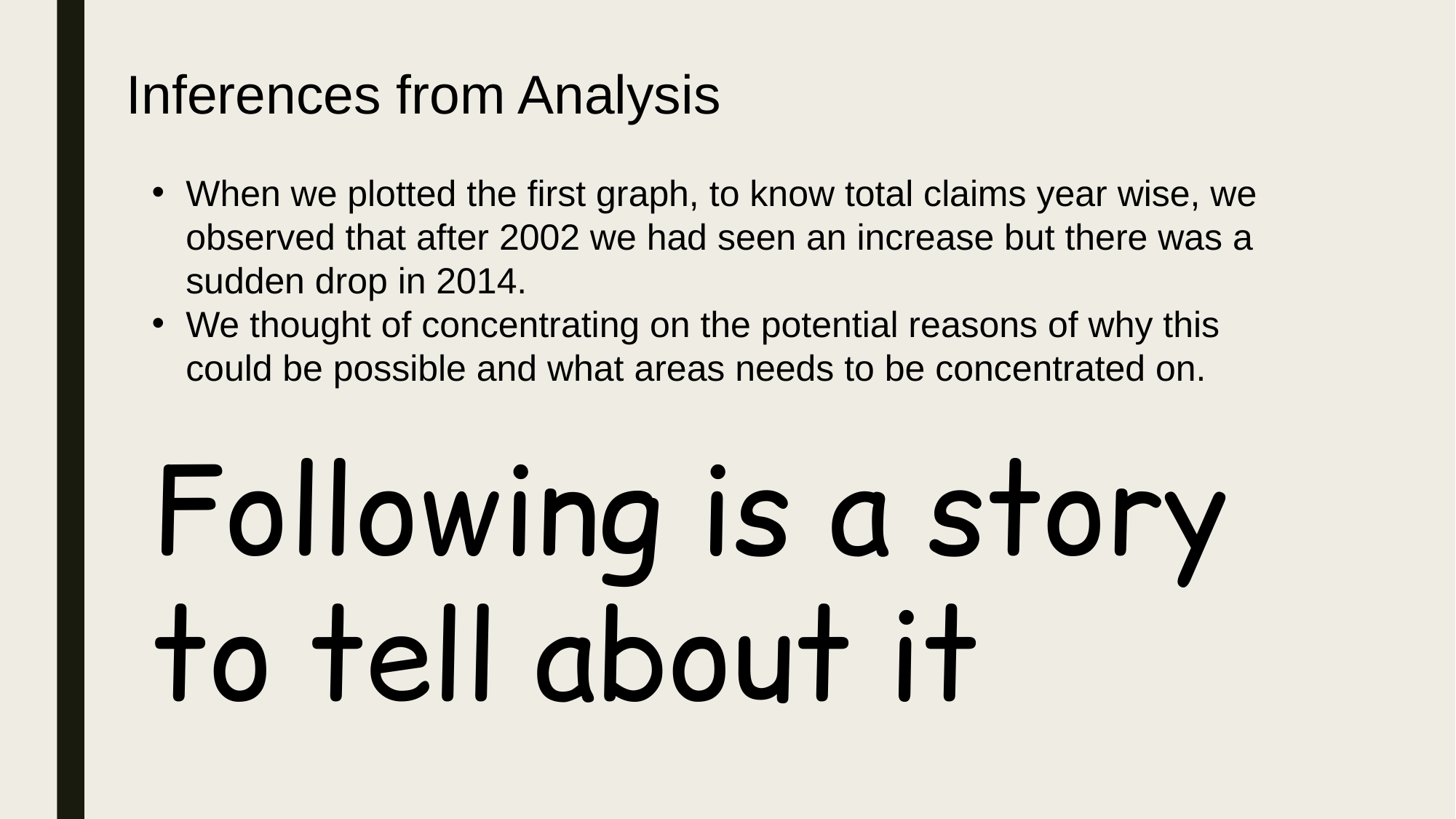

Inferences from Analysis
When we plotted the first graph, to know total claims year wise, we observed that after 2002 we had seen an increase but there was a sudden drop in 2014.
We thought of concentrating on the potential reasons of why this could be possible and what areas needs to be concentrated on.

Following is a story to tell about it